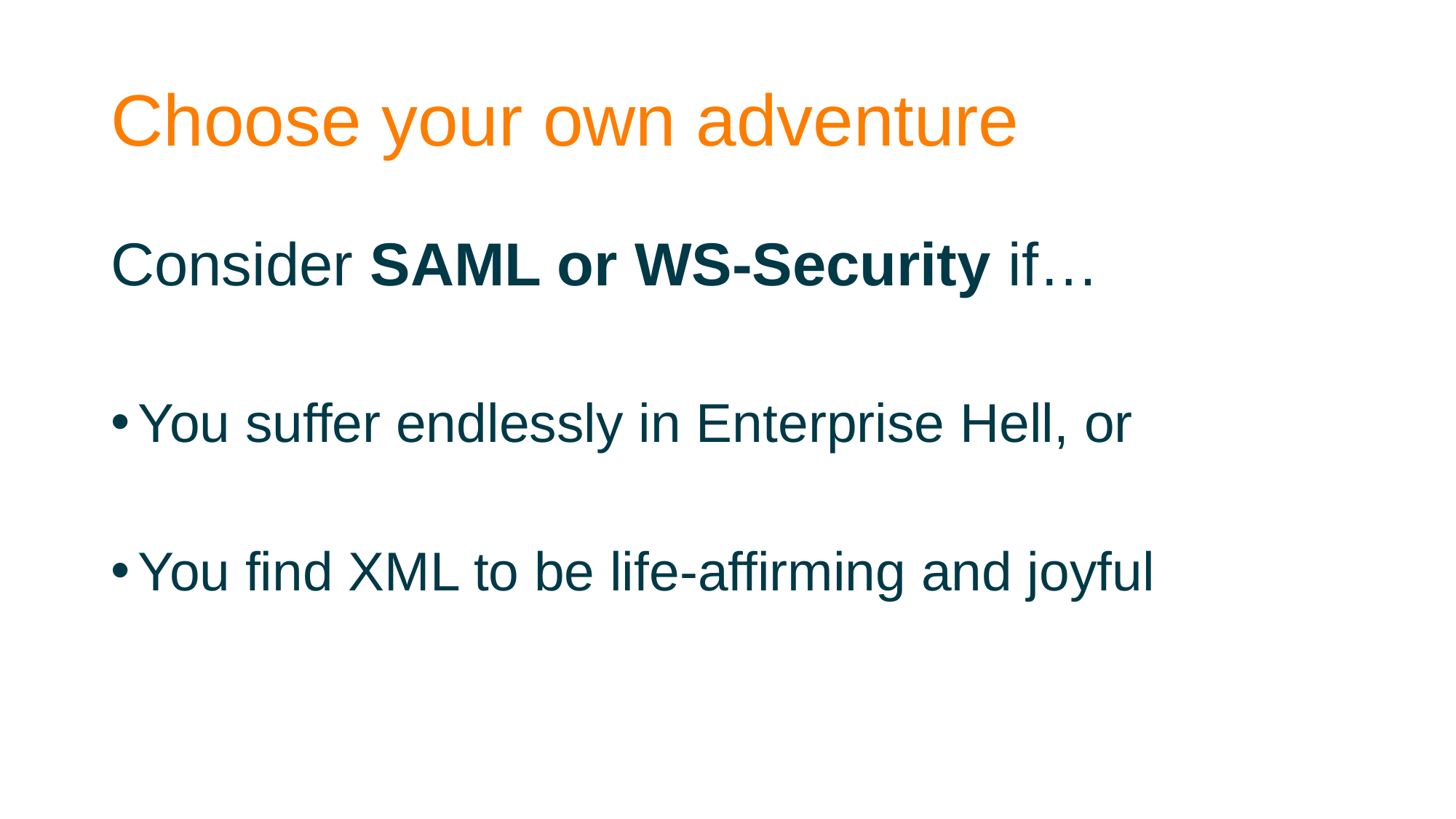

# Choose your own adventure
Consider SAML or WS-Security if…

You suffer endlessly in Enterprise Hell, or

You find XML to be life-affirming and joyful